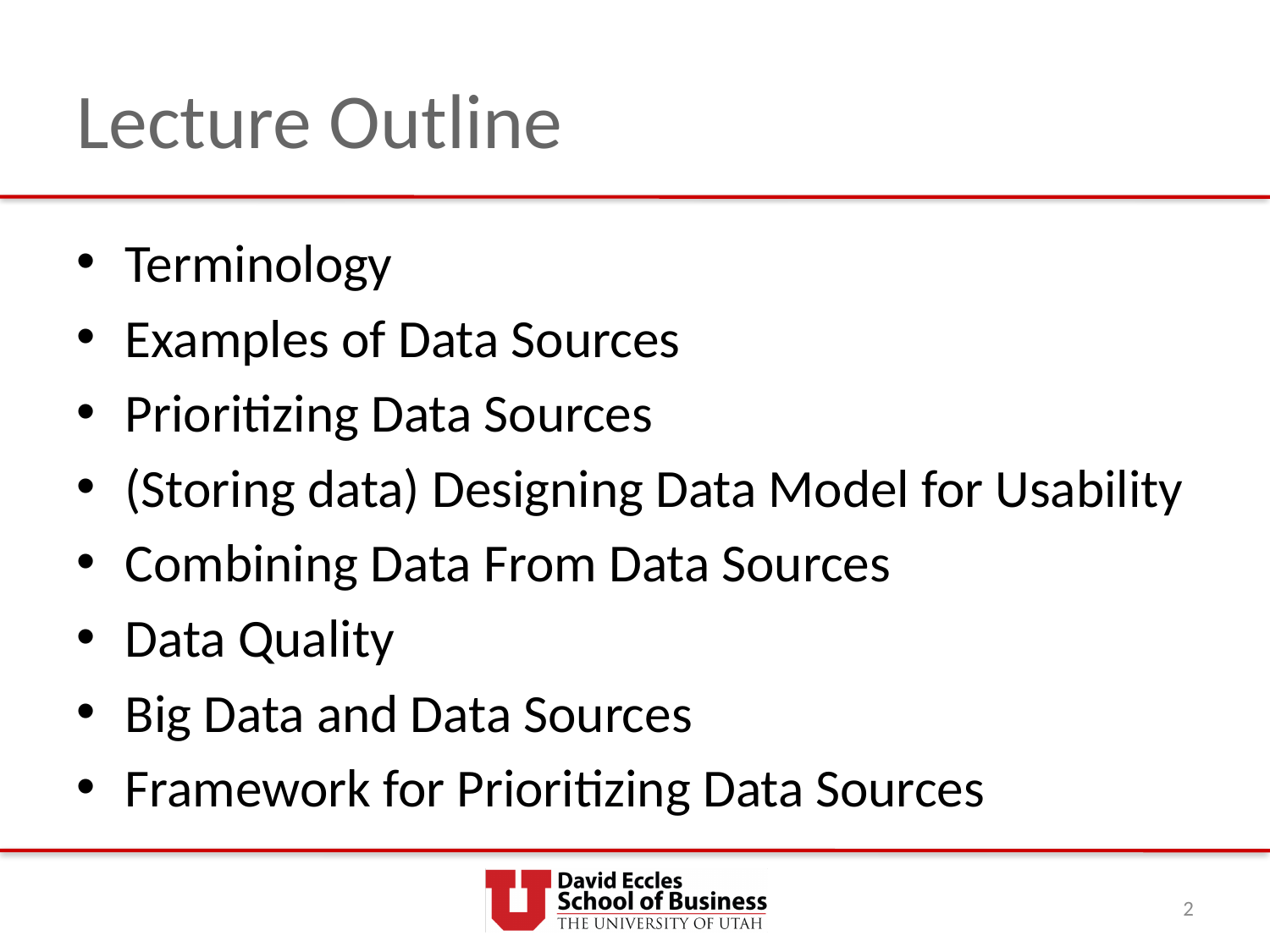

# Lecture Outline
Terminology
Examples of Data Sources
Prioritizing Data Sources
(Storing data) Designing Data Model for Usability
Combining Data From Data Sources
Data Quality
Big Data and Data Sources
Framework for Prioritizing Data Sources
2